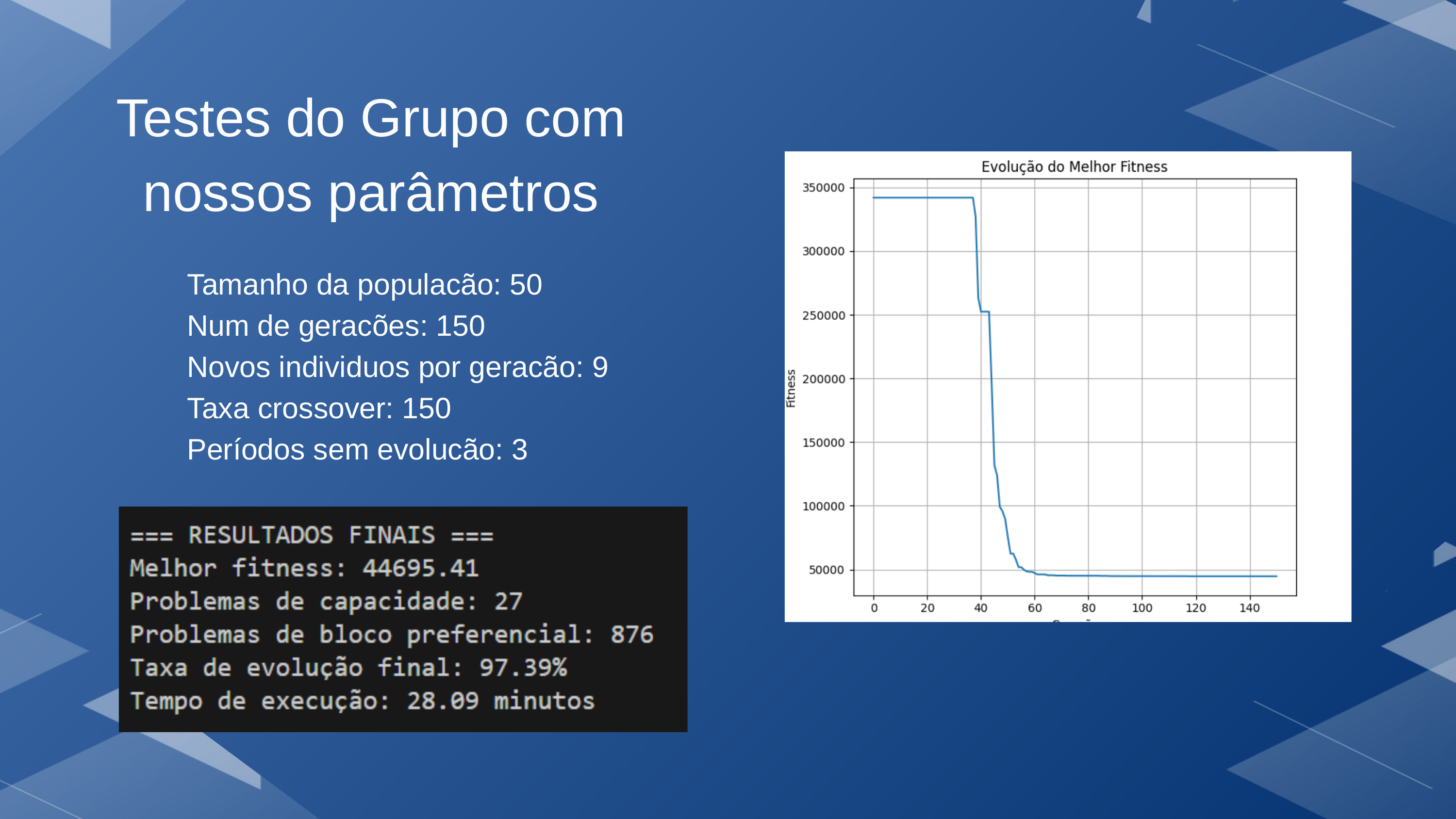

Testes do Grupo com nossos parâmetros

Tamanho da populacão: 50
Num de geracões: 150
Novos individuos por geracão: 9
Taxa crossover: 150
Períodos sem evolucão: 3